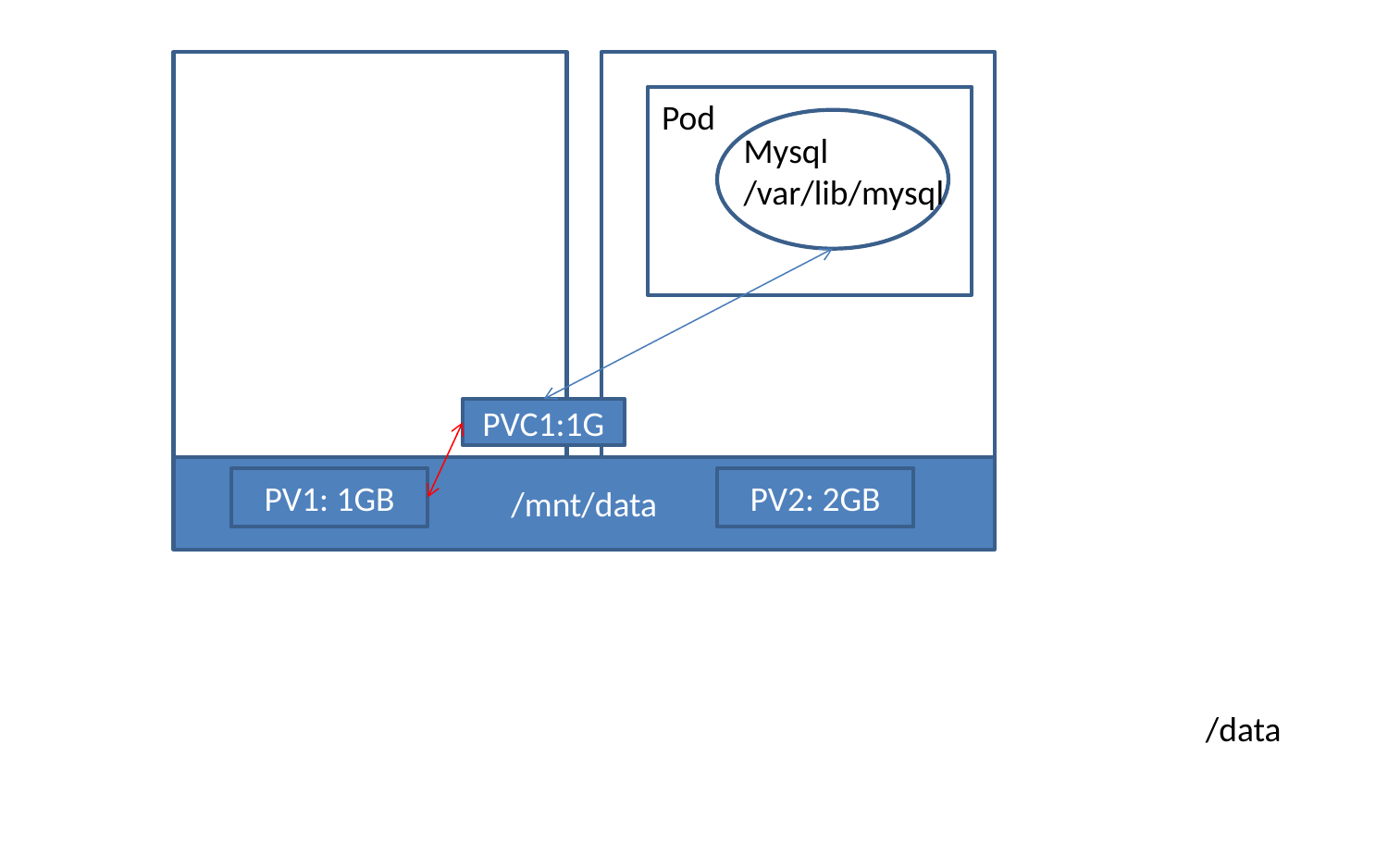

Pod

Mysql
/var/lib/mysql
PVC1:1G
/mnt/data
PV1: 1GB
PV2: 2GB
/data